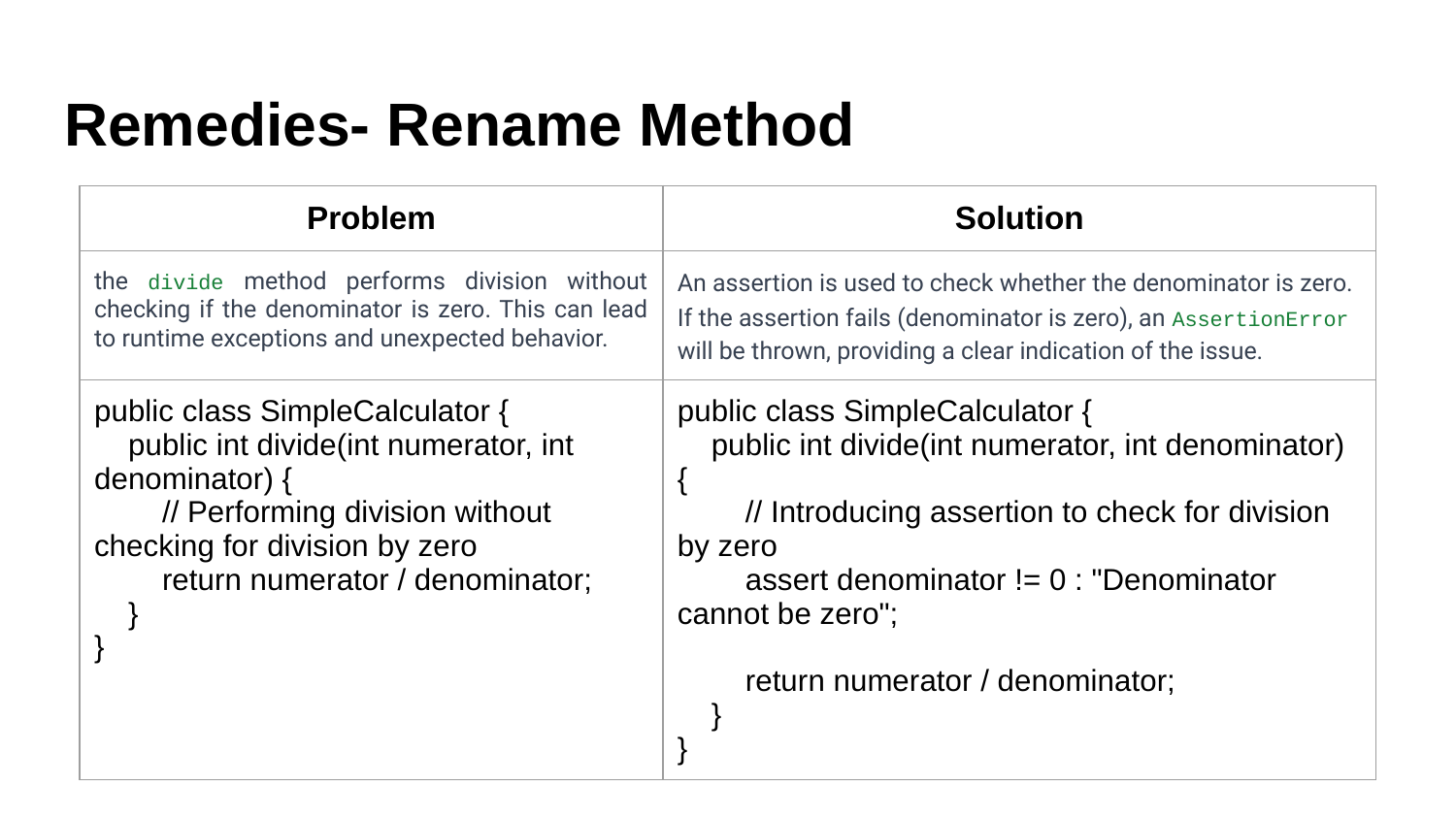

# Remedies- Rename Method
| Problem | Solution |
| --- | --- |
| the divide method performs division without checking if the denominator is zero. This can lead to runtime exceptions and unexpected behavior. | An assertion is used to check whether the denominator is zero. If the assertion fails (denominator is zero), an AssertionError will be thrown, providing a clear indication of the issue. |
| public class SimpleCalculator { public int divide(int numerator, int denominator) { // Performing division without checking for division by zero return numerator / denominator; } } | public class SimpleCalculator { public int divide(int numerator, int denominator) { // Introducing assertion to check for division by zero assert denominator != 0 : "Denominator cannot be zero"; return numerator / denominator; } } |